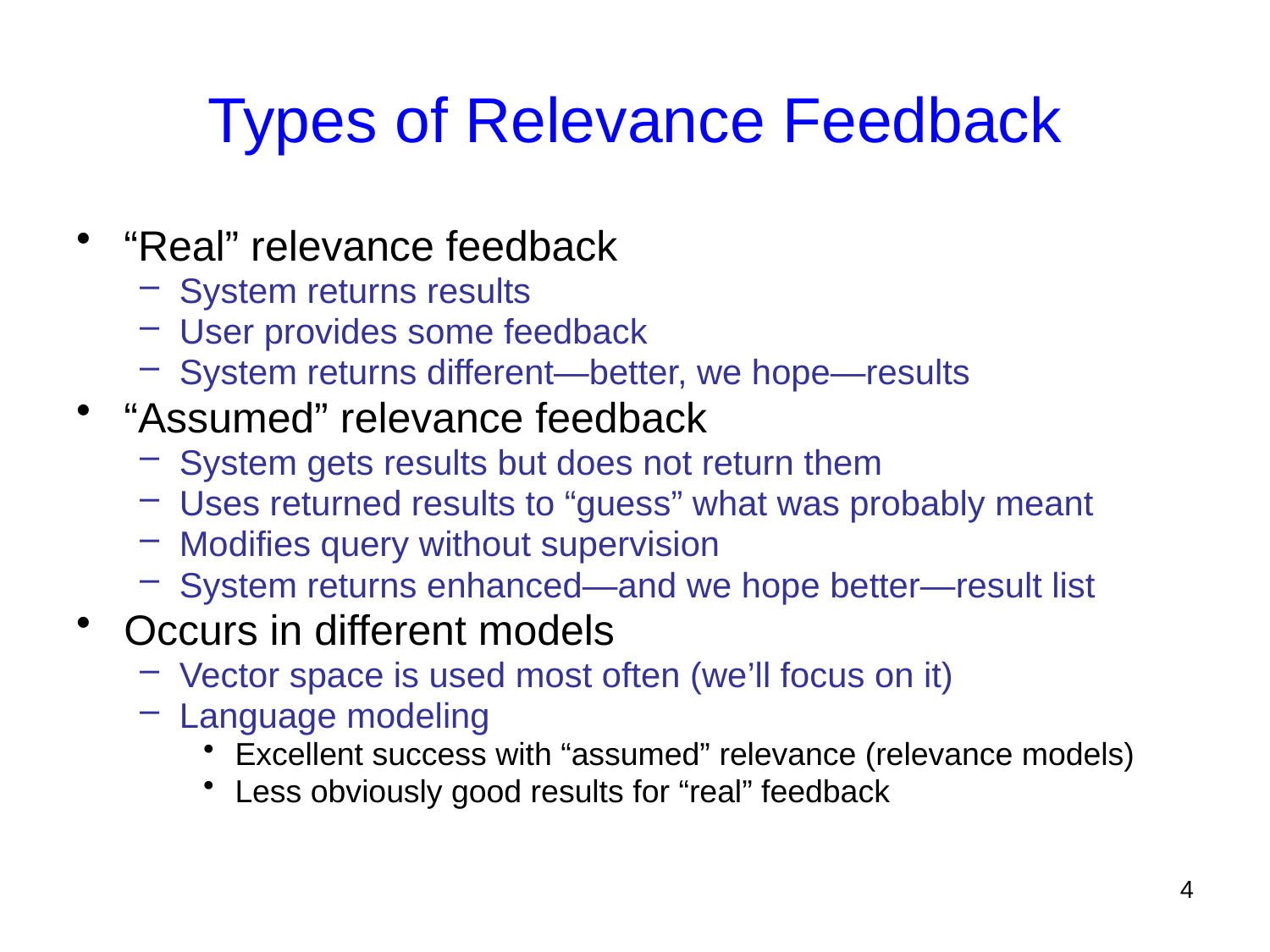

# Types of Relevance Feedback
“Real” relevance feedback
System returns results
User provides some feedback
System returns different—better, we hope—results
“Assumed” relevance feedback
System gets results but does not return them
Uses returned results to “guess” what was probably meant
Modifies query without supervision
System returns enhanced—and we hope better—result list
Occurs in different models
Vector space is used most often (we’ll focus on it)
Language modeling
Excellent success with “assumed” relevance (relevance models)
Less obviously good results for “real” feedback

4